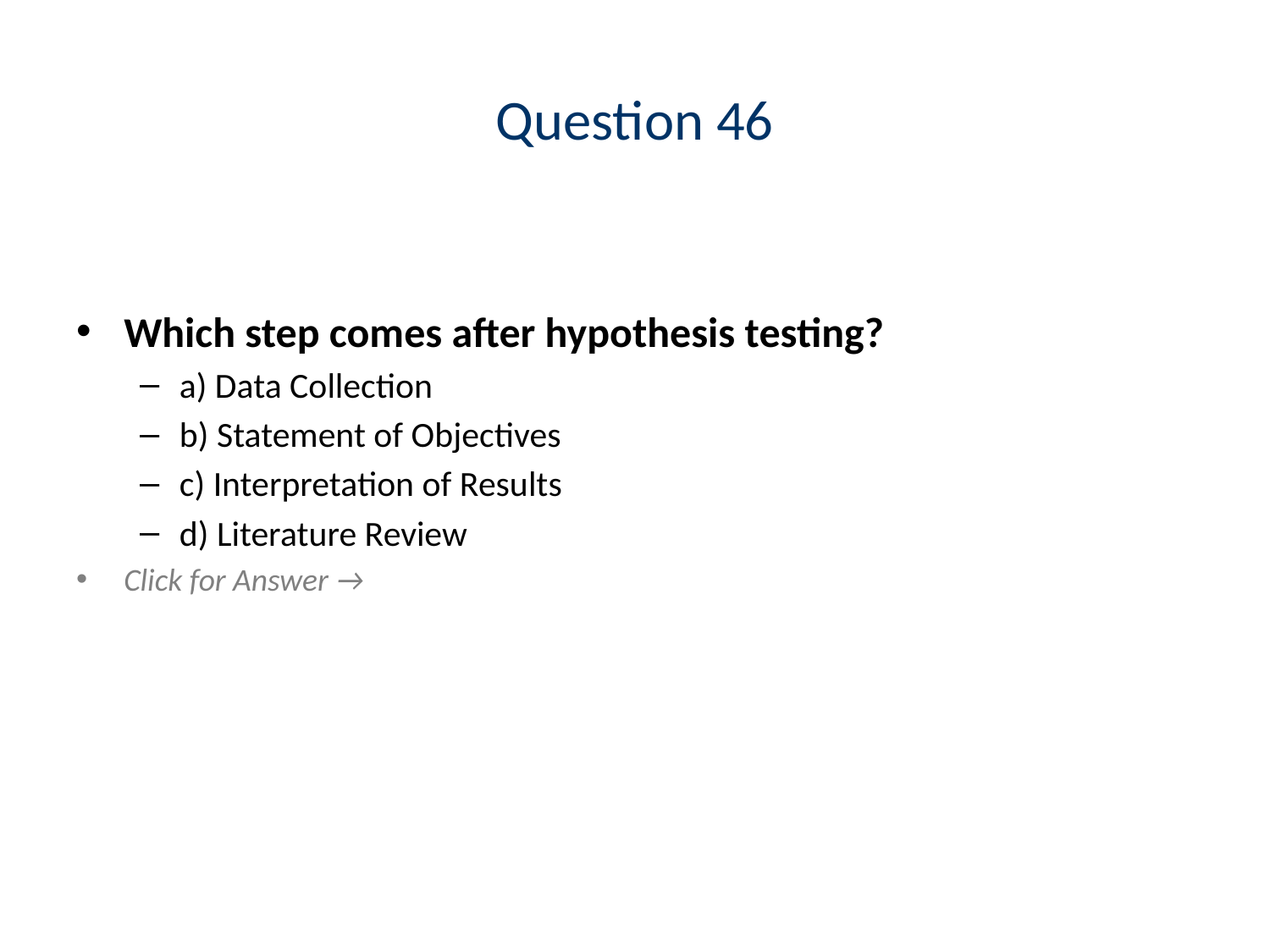

# Question 46

Which step comes after hypothesis testing?
a) Data Collection
b) Statement of Objectives
c) Interpretation of Results
d) Literature Review
Click for Answer →